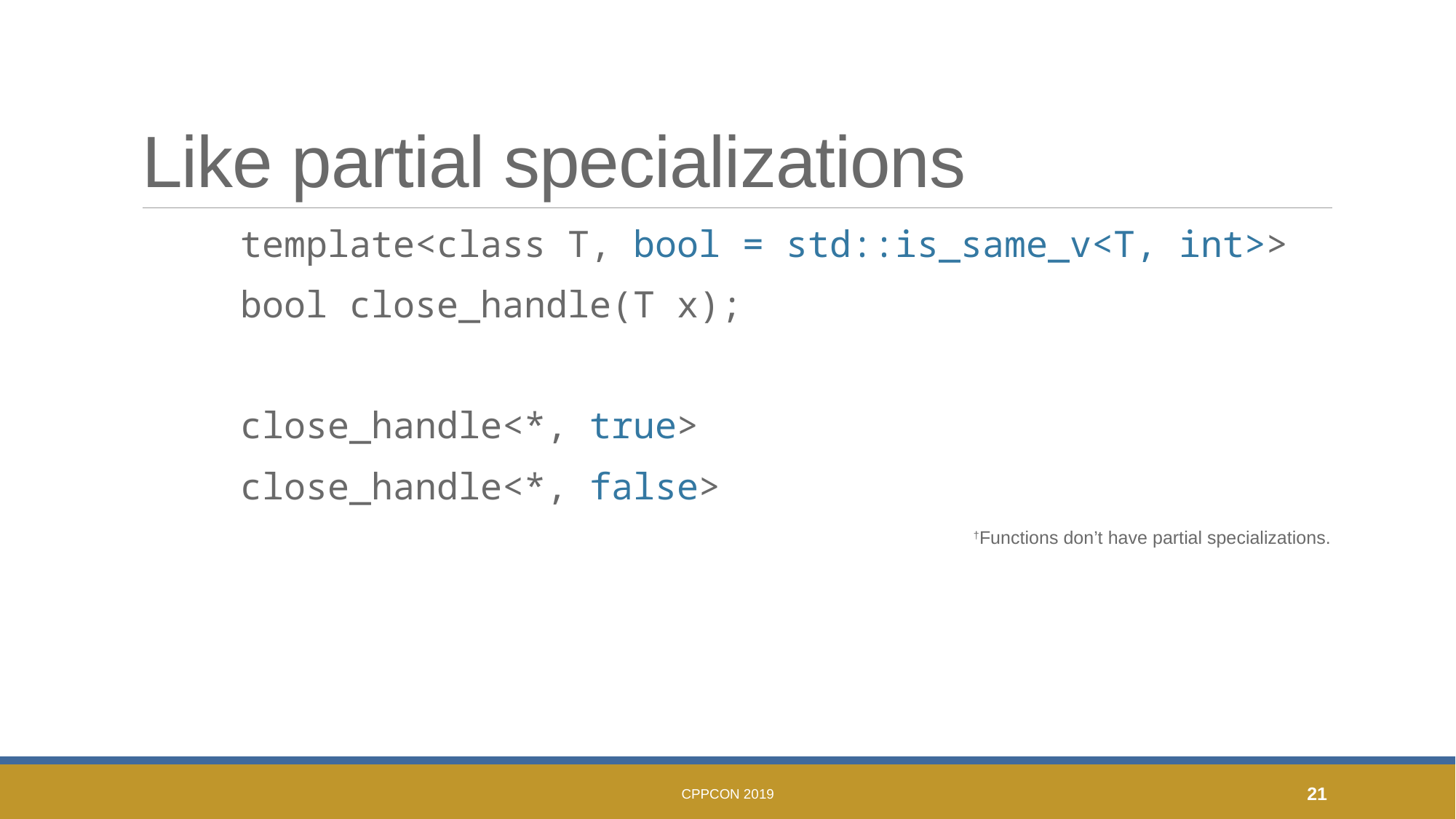

# Like partial specializations
	template<class T, bool = std::is_same_v<T, int>>
	bool close_handle(T x);

	close_handle<*, true>
	close_handle<*, false>
†Functions don’t have partial specializations.
CppCon 2019
21